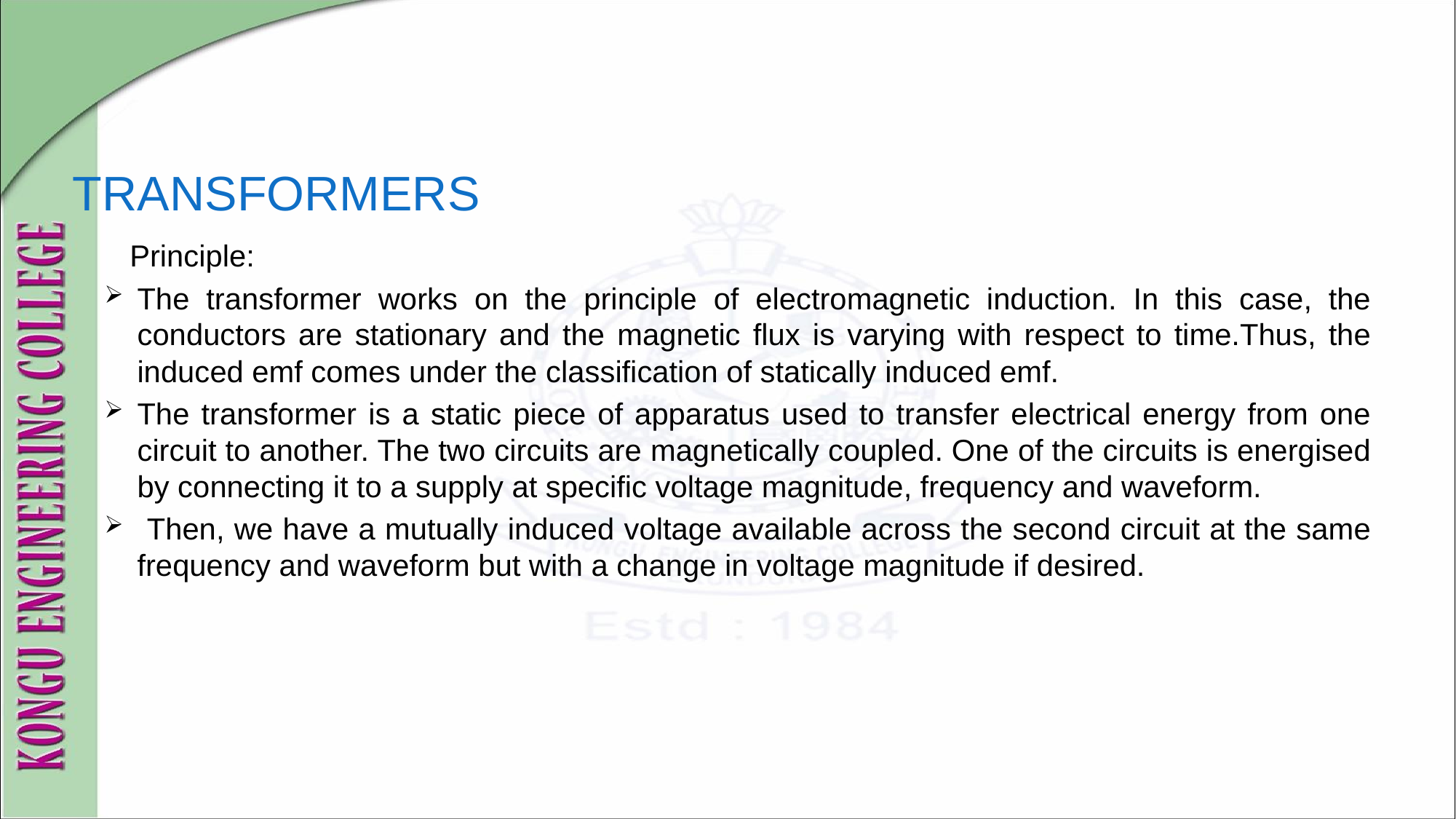

# TRANSFORMERS
   Principle:
The transformer works on the principle of electromagnetic induction. In this case, the conductors are stationary and the magnetic flux is varying with respect to time.Thus, the induced emf comes under the classification of statically induced emf.
The transformer is a static piece of apparatus used to transfer electrical energy from one circuit to another. The two circuits are magnetically coupled. One of the circuits is energised by connecting it to a supply at specific voltage magnitude, frequency and waveform.
 Then, we have a mutually induced voltage available across the second circuit at the same frequency and waveform but with a change in voltage magnitude if desired.